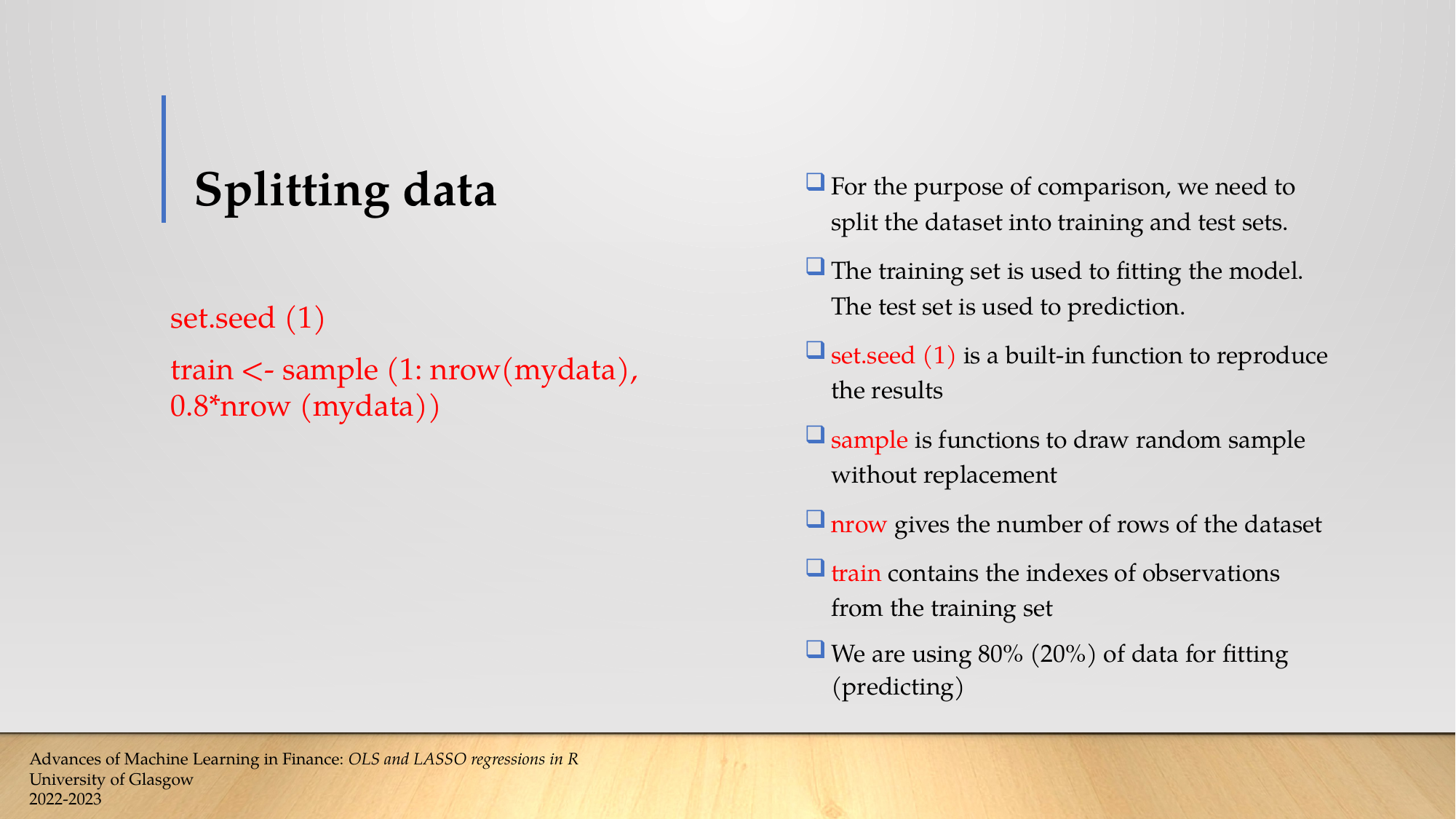

# Splitting data
For the purpose of comparison, we need to split the dataset into training and test sets.
The training set is used to fitting the model. The test set is used to prediction.
set.seed (1) is a built-in function to reproduce the results
sample is functions to draw random sample without replacement
nrow gives the number of rows of the dataset
train contains the indexes of observations from the training set
We are using 80% (20%) of data for fitting (predicting)

set.seed (1)
train <- sample (1: nrow(mydata), 0.8*nrow (mydata))

Advances of Machine Learning in Finance: OLS and LASSO regressions in R
University of Glasgow
2022-2023